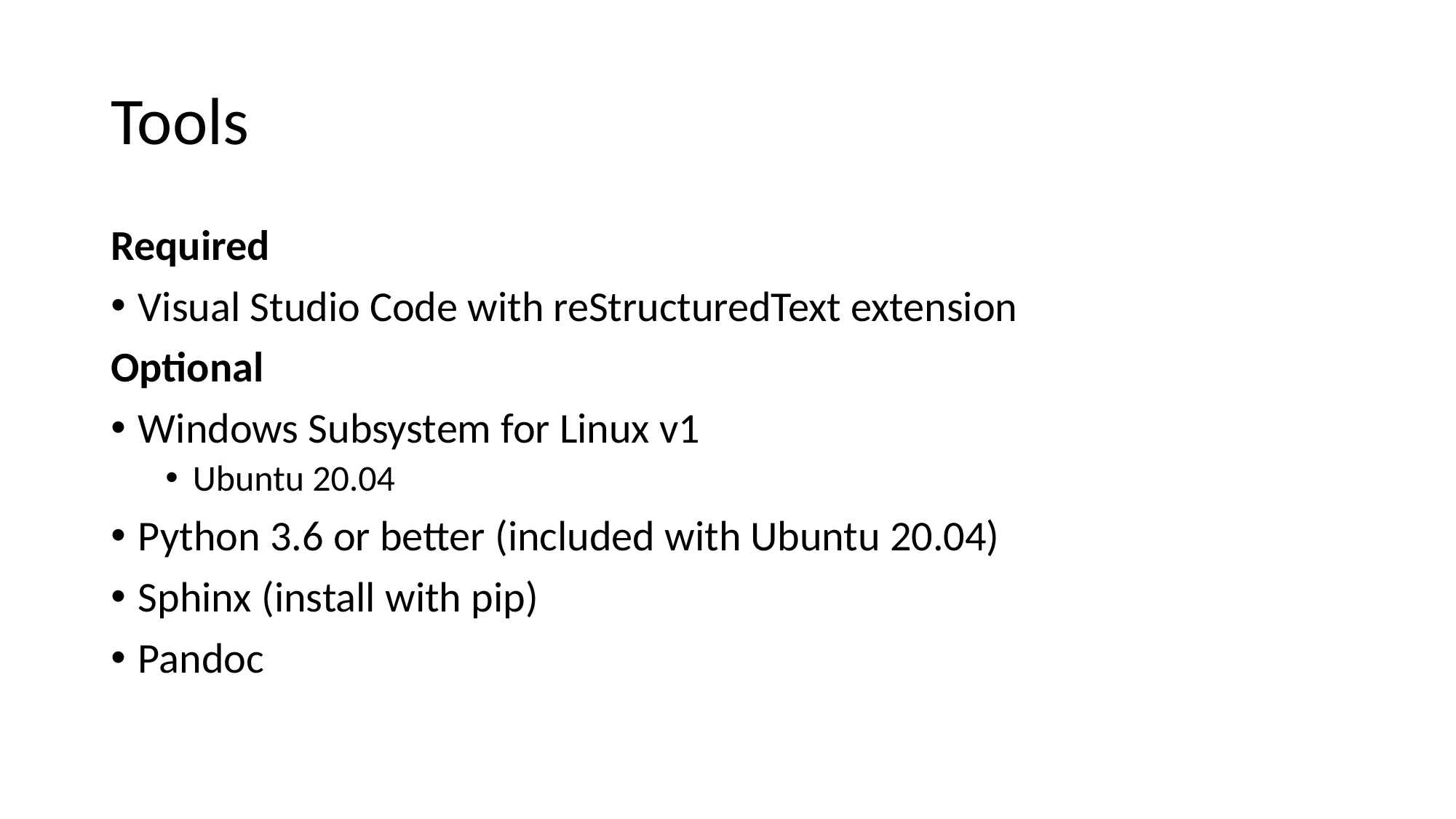

# Tools
Required
Visual Studio Code with reStructuredText extension
Optional
Windows Subsystem for Linux v1
Ubuntu 20.04
Python 3.6 or better (included with Ubuntu 20.04)
Sphinx (install with pip)
Pandoc